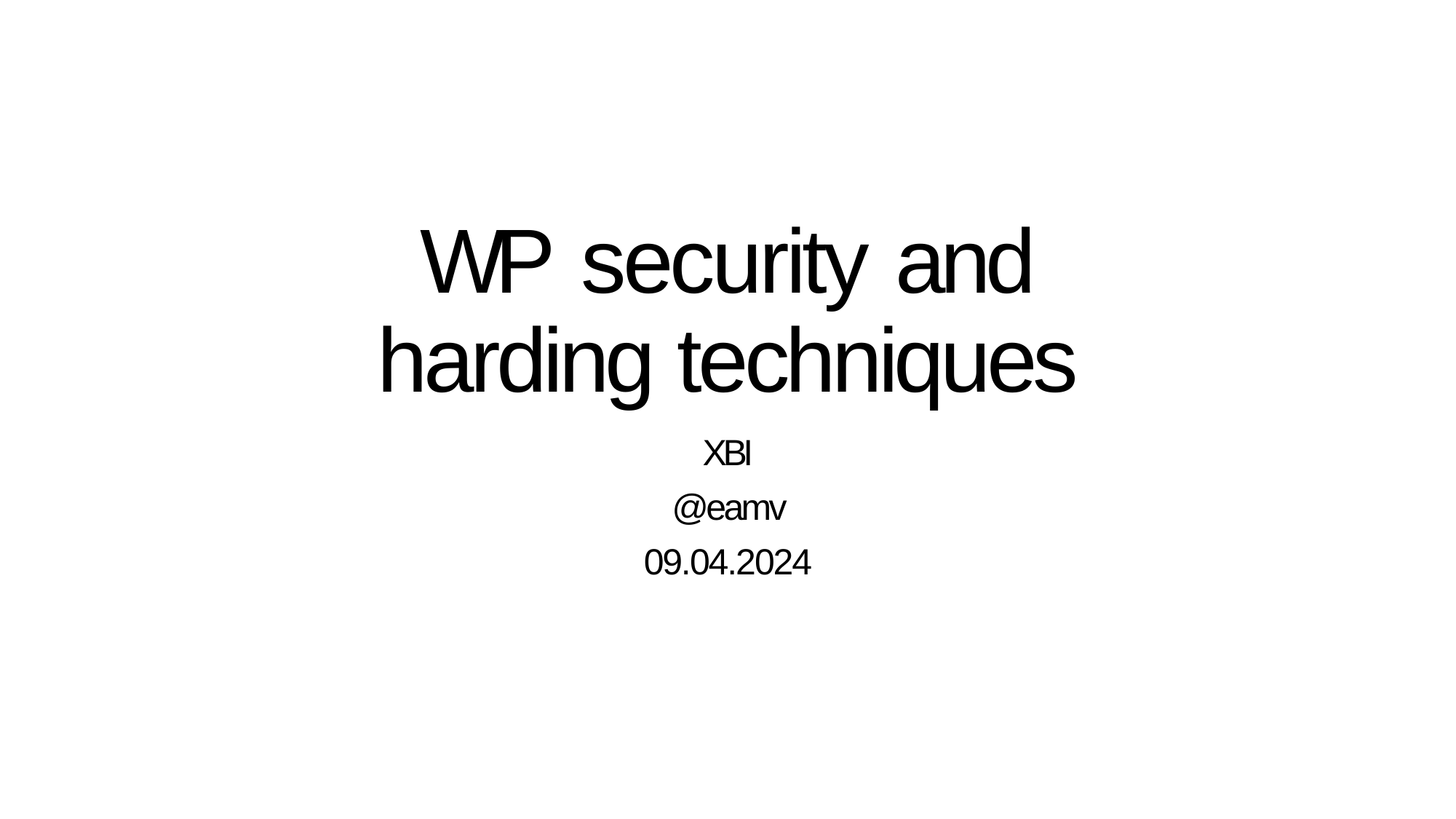

# WP security and harding techniques
XBI @eamv 09.04.2024